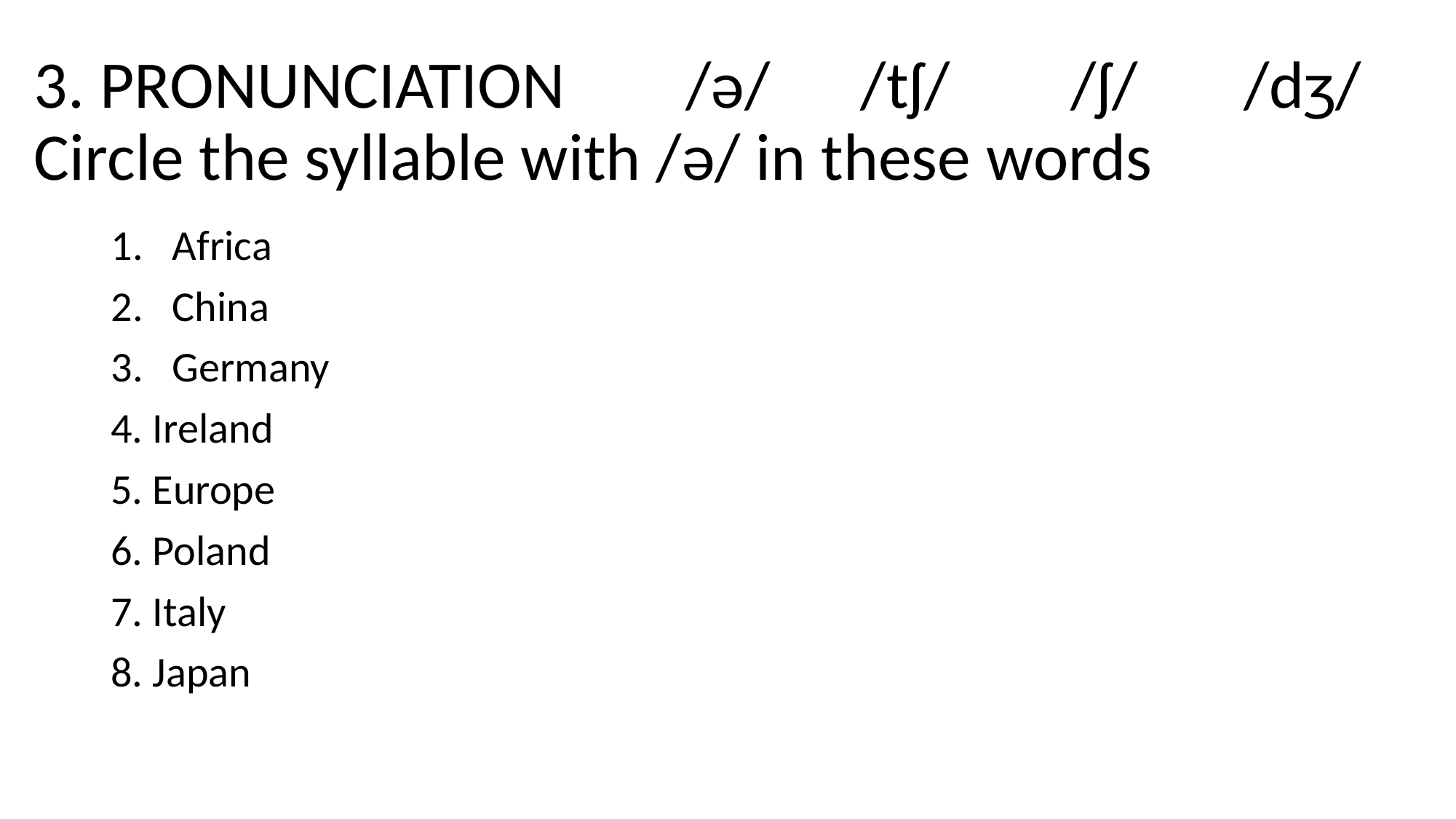

# 3. PRONUNCIATION        /ə/      /tʃ/        /ʃ/       /dʒ/ Circle the syllable with /ə/ in these words
Africa
China
Germany
4. Ireland
5. Europe
6. Poland
7. Italy
8. Japan